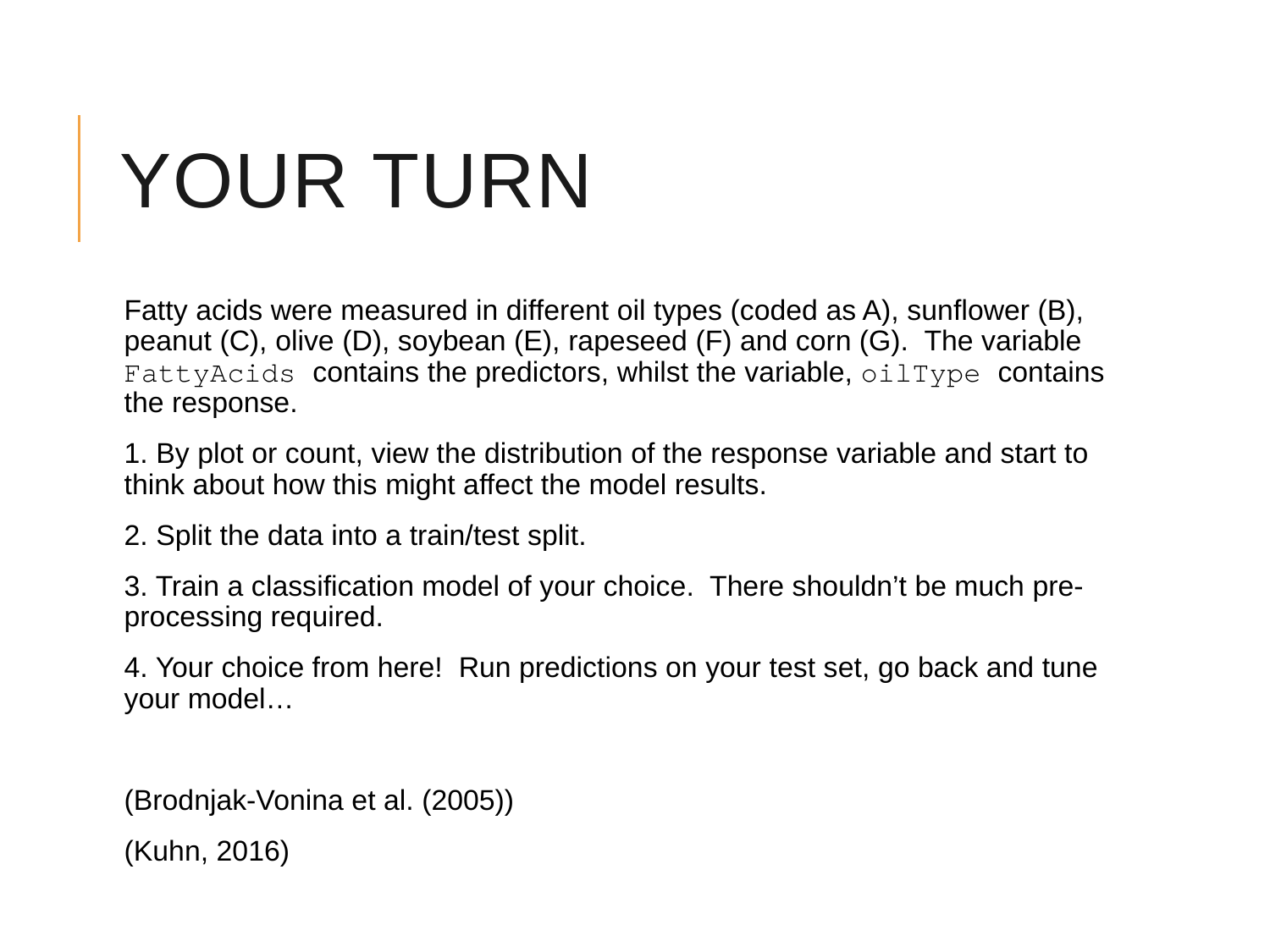

# Your Turn
Fatty acids were measured in different oil types (coded as A), sunﬂower (B), peanut (C), olive (D), soybean (E), rapeseed (F) and corn (G).  The variable FattyAcids contains the predictors, whilst the variable, oilType contains the response.
1. By plot or count, view the distribution of the response variable and start to think about how this might affect the model results.
2. Split the data into a train/test split.
3. Train a classification model of your choice.  There shouldn’t be much pre-processing required.
4. Your choice from here!  Run predictions on your test set, go back and tune your model…

(Brodnjak-Vonina et al. (2005))
(Kuhn, 2016)